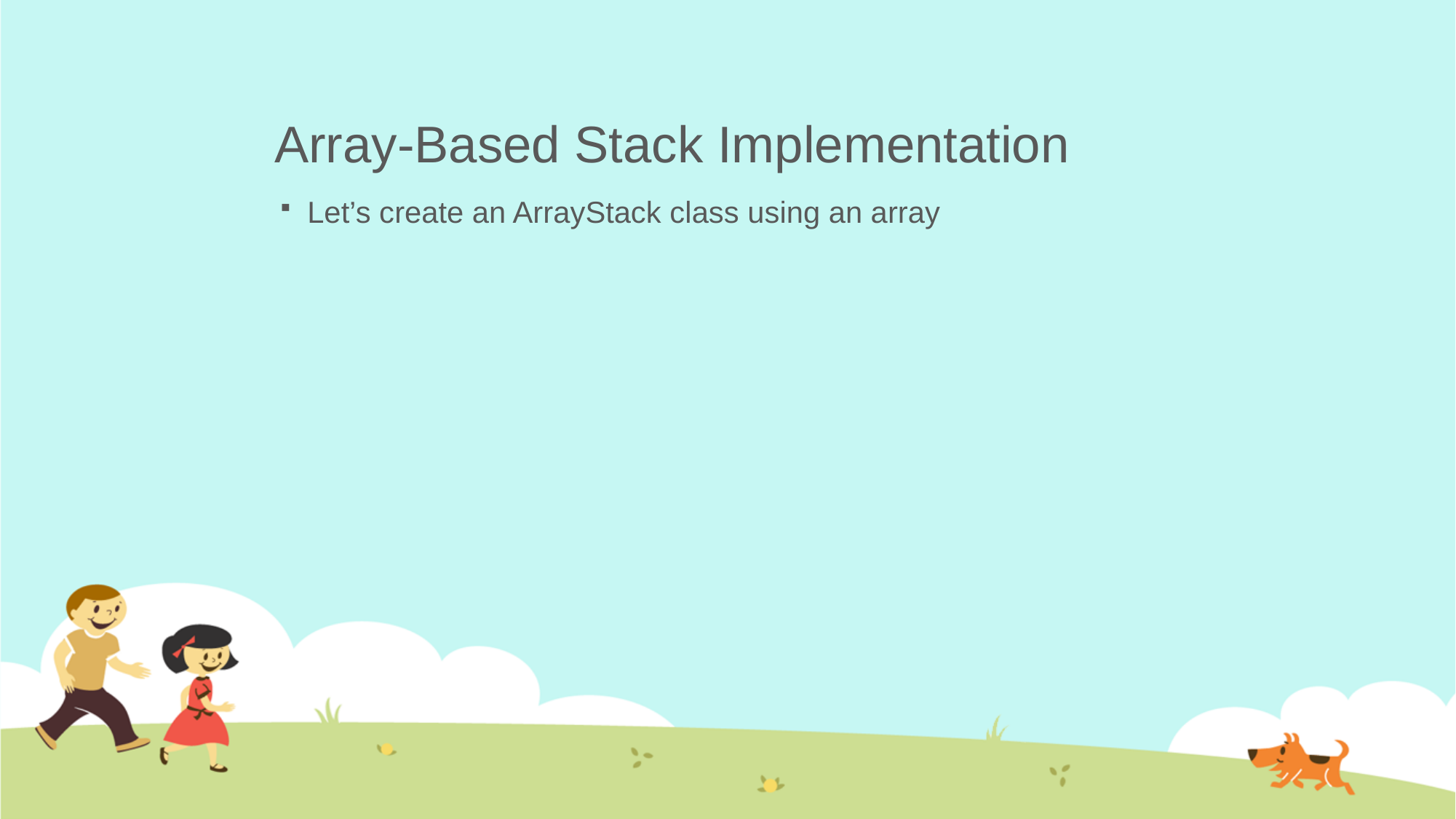

# Array-Based Stack Implementation
Let’s create an ArrayStack class using an array